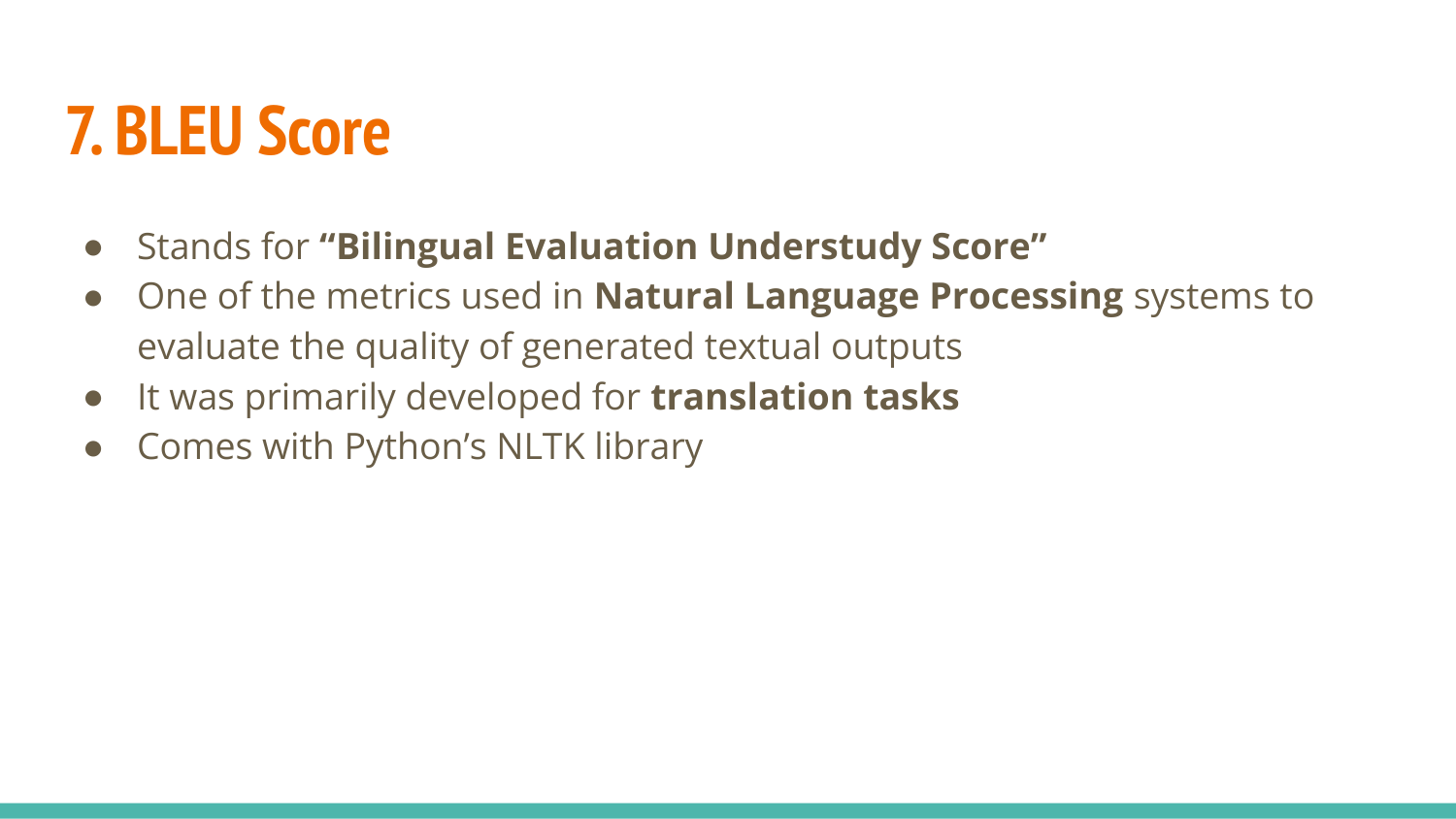

# 7. BLEU Score
Stands for “Bilingual Evaluation Understudy Score”
One of the metrics used in Natural Language Processing systems to evaluate the quality of generated textual outputs
It was primarily developed for translation tasks
Comes with Python’s NLTK library